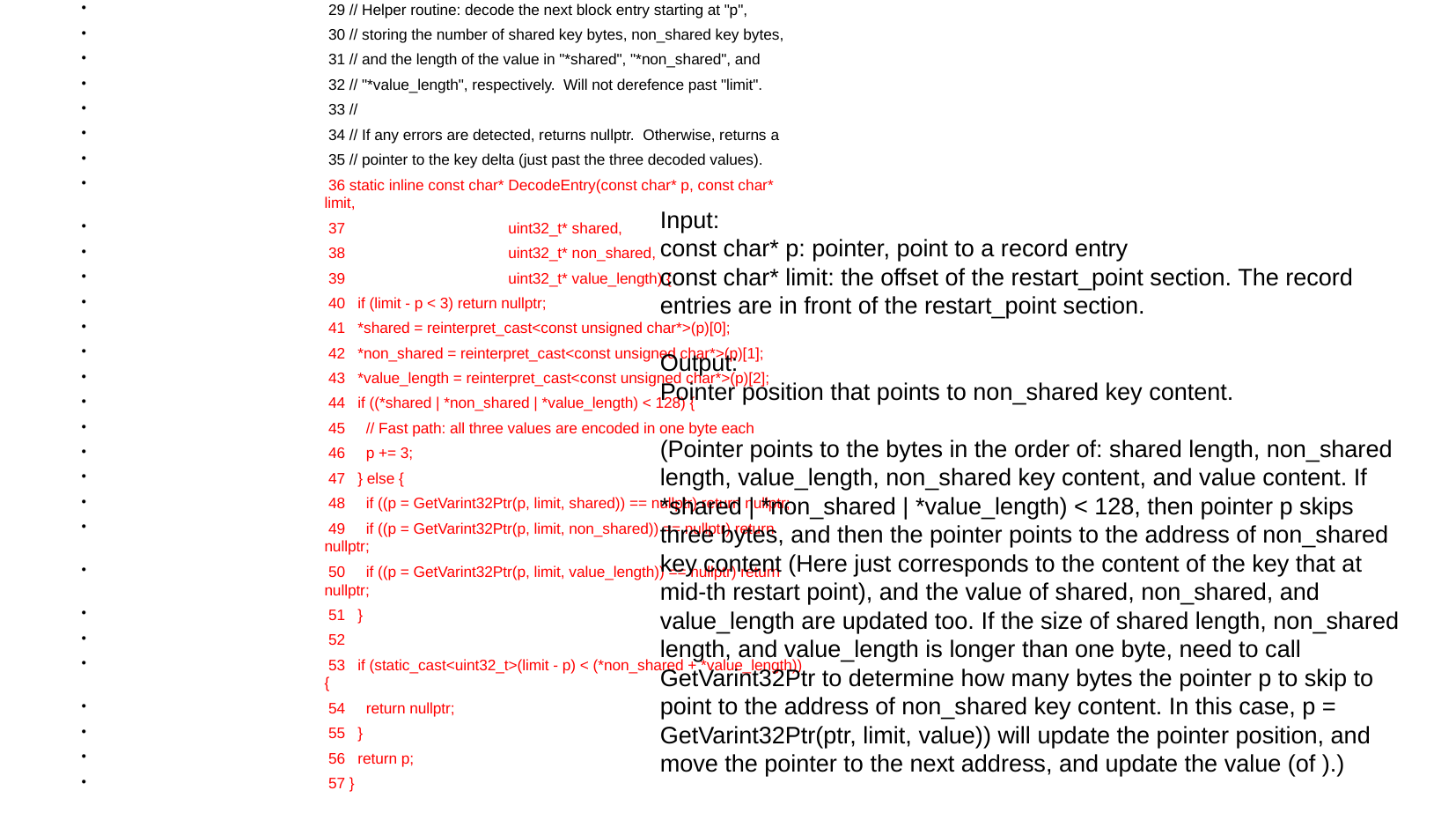

29 // Helper routine: decode the next block entry starting at "p",
 30 // storing the number of shared key bytes, non_shared key bytes,
 31 // and the length of the value in "*shared", "*non_shared", and
 32 // "*value_length", respectively.  Will not derefence past "limit".
 33 //
 34 // If any errors are detected, returns nullptr.  Otherwise, returns a
 35 // pointer to the key delta (just past the three decoded values).
 36 static inline const char* DecodeEntry(const char* p, const char* limit,
 37                                       uint32_t* shared,
 38                                       uint32_t* non_shared,
 39                                       uint32_t* value_length) {
 40   if (limit - p < 3) return nullptr;
 41   *shared = reinterpret_cast<const unsigned char*>(p)[0];
 42   *non_shared = reinterpret_cast<const unsigned char*>(p)[1];
 43   *value_length = reinterpret_cast<const unsigned char*>(p)[2];
 44   if ((*shared | *non_shared | *value_length) < 128) {
 45     // Fast path: all three values are encoded in one byte each
 46     p += 3;
 47   } else {
 48     if ((p = GetVarint32Ptr(p, limit, shared)) == nullptr) return nullptr;
 49     if ((p = GetVarint32Ptr(p, limit, non_shared)) == nullptr) return nullptr;
 50     if ((p = GetVarint32Ptr(p, limit, value_length)) == nullptr) return nullptr;
 51   }
 52
 53   if (static_cast<uint32_t>(limit - p) < (*non_shared + *value_length)) {
 54     return nullptr;
 55   }
 56   return p;
 57 }

Input:
const char* p: pointer, point to a record entry
const char* limit: the offset of the restart_point section. The record entries are in front of the restart_point section.

Output:
Pointer position that points to non_shared key content.

(Pointer points to the bytes in the order of: shared length, non_shared length, value_length, non_shared key content, and value content. If *shared | *non_shared | *value_length) < 128, then pointer p skips three bytes, and then the pointer points to the address of non_shared key content (Here just corresponds to the content of the key that at mid-th restart point), and the value of shared, non_shared, and value_length are updated too. If the size of shared length, non_shared length, and value_length is longer than one byte, need to call GetVarint32Ptr to determine how many bytes the pointer p to skip to point to the address of non_shared key content. In this case, p = GetVarint32Ptr(ptr, limit, value)) will update the pointer position, and move the pointer to the next address, and update the value (of ).)